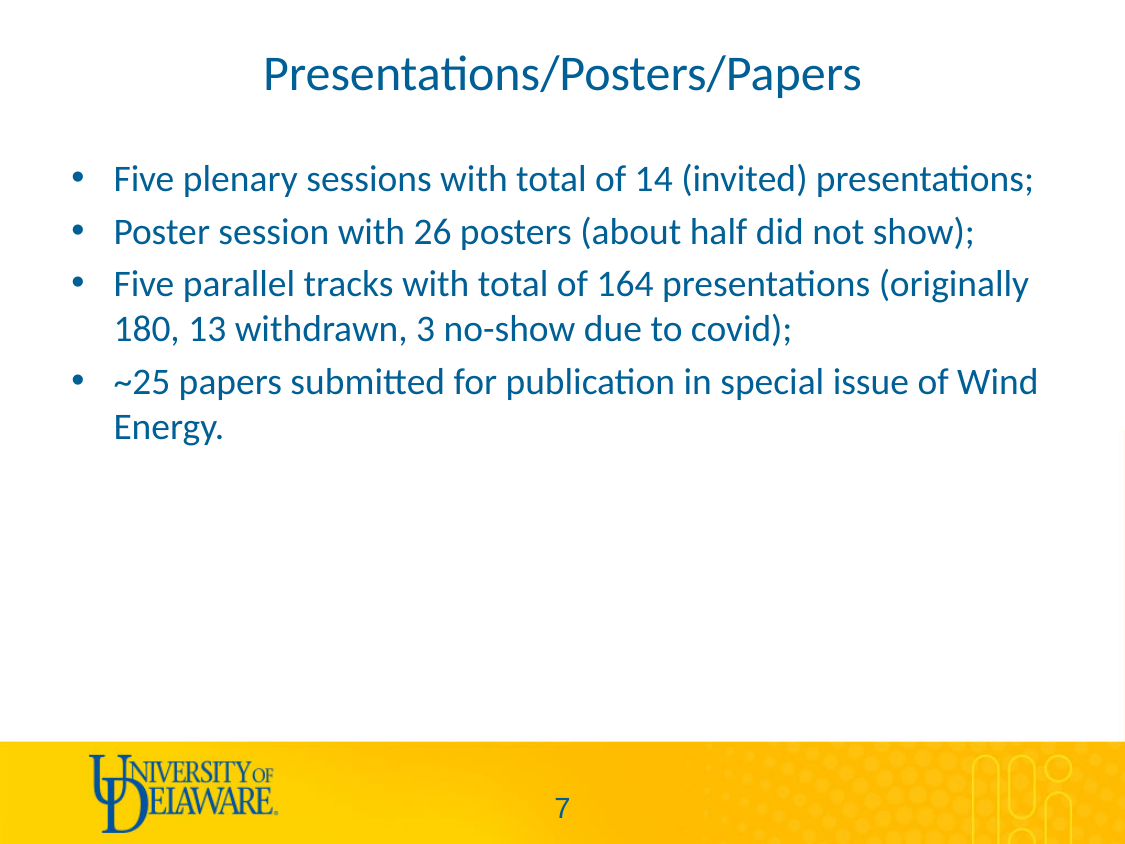

# Presentations/Posters/Papers
Five plenary sessions with total of 14 (invited) presentations;
Poster session with 26 posters (about half did not show);
Five parallel tracks with total of 164 presentations (originally 180, 13 withdrawn, 3 no-show due to covid);
~25 papers submitted for publication in special issue of Wind Energy.

7